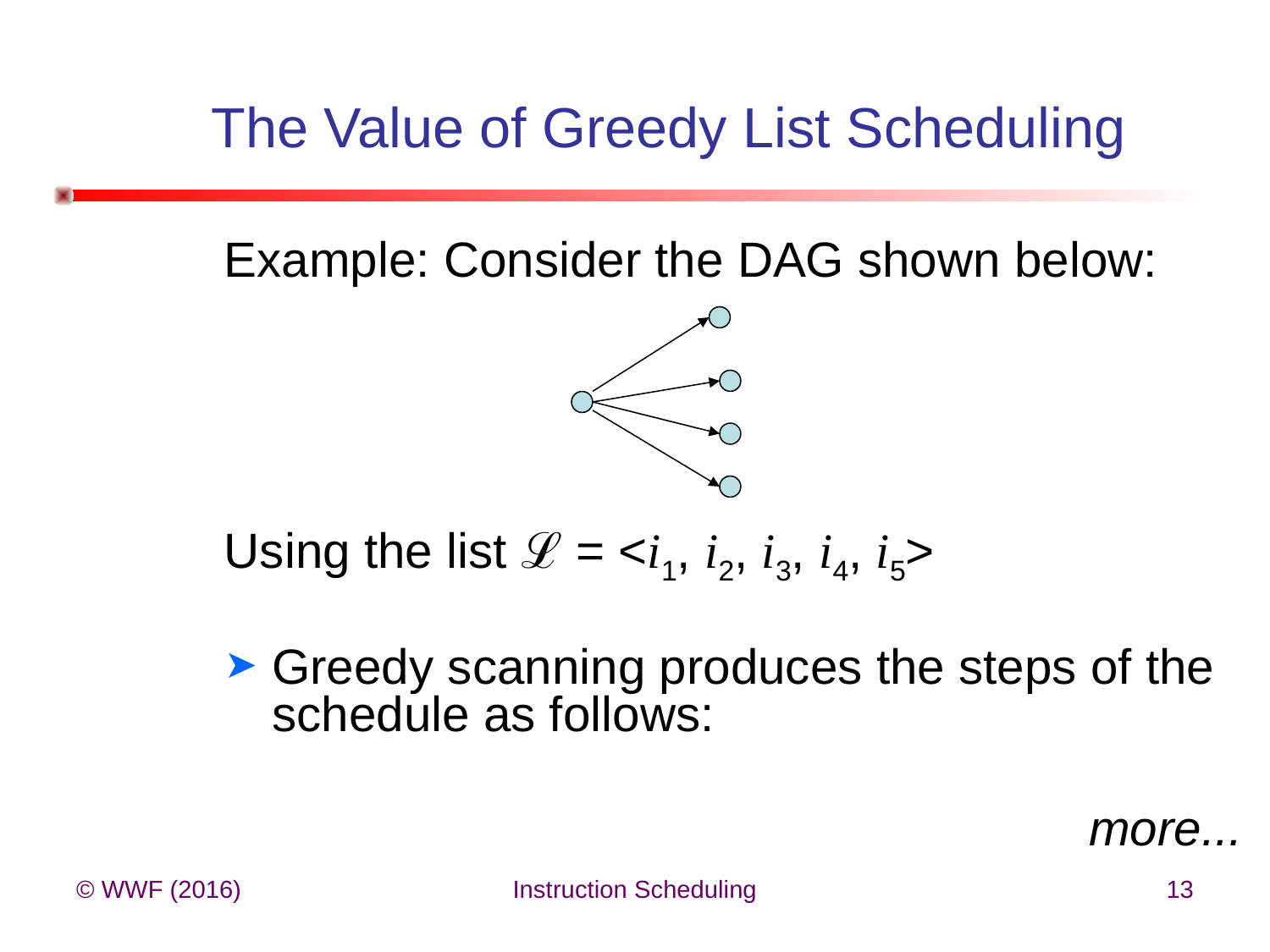

# The Value of Greedy List Scheduling
Example: Consider the DAG shown below:

Using the list ℒ = <i1, i2, i3, i4, i5>

Greedy scanning produces the steps of the schedule as follows:

							    more...

© WWF (2016)
Instruction Scheduling
13